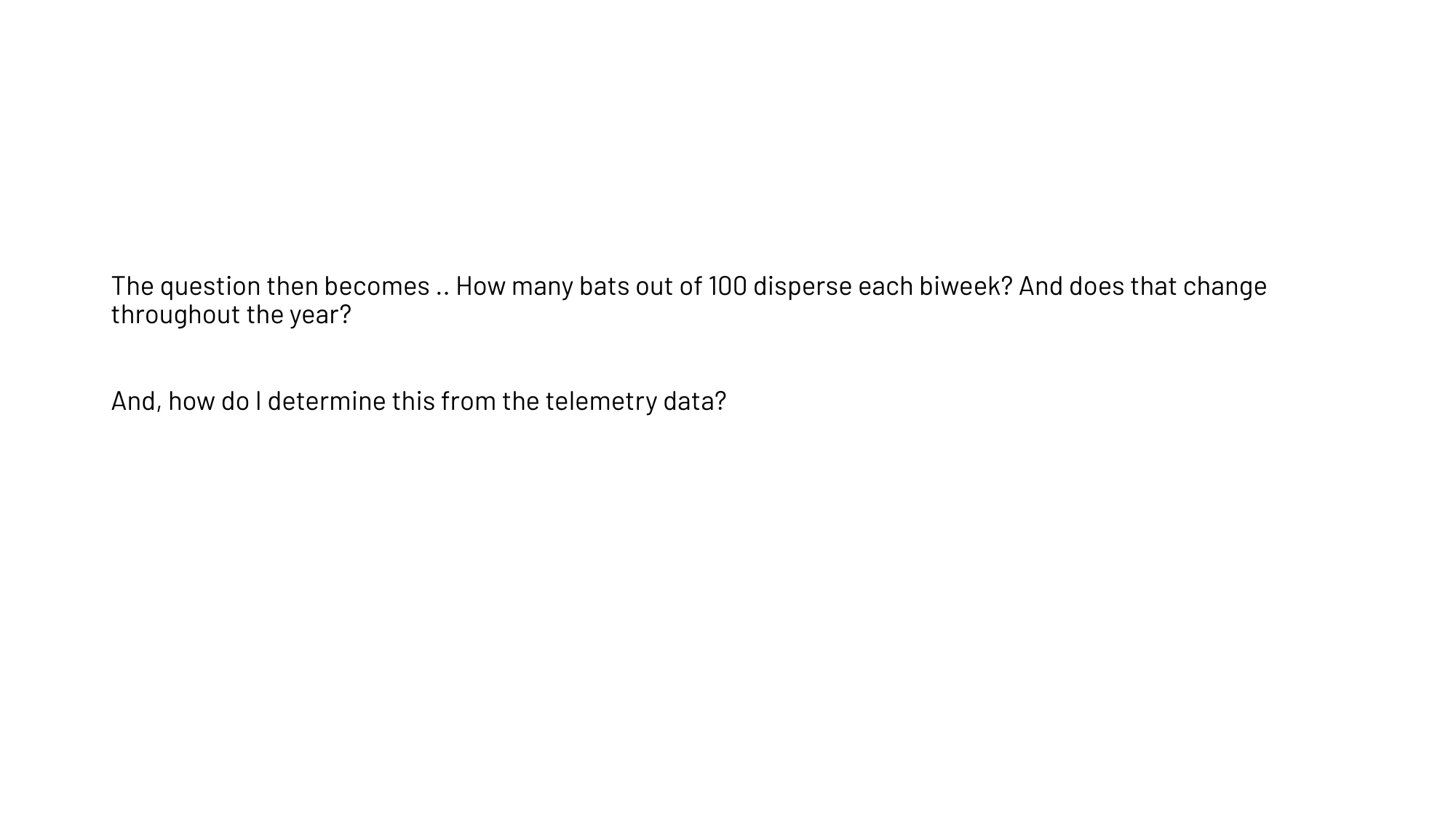

# The question then becomes .. How many bats out of 100 disperse each biweek? And does that change throughout the year? And, how do I determine this from the telemetry data?